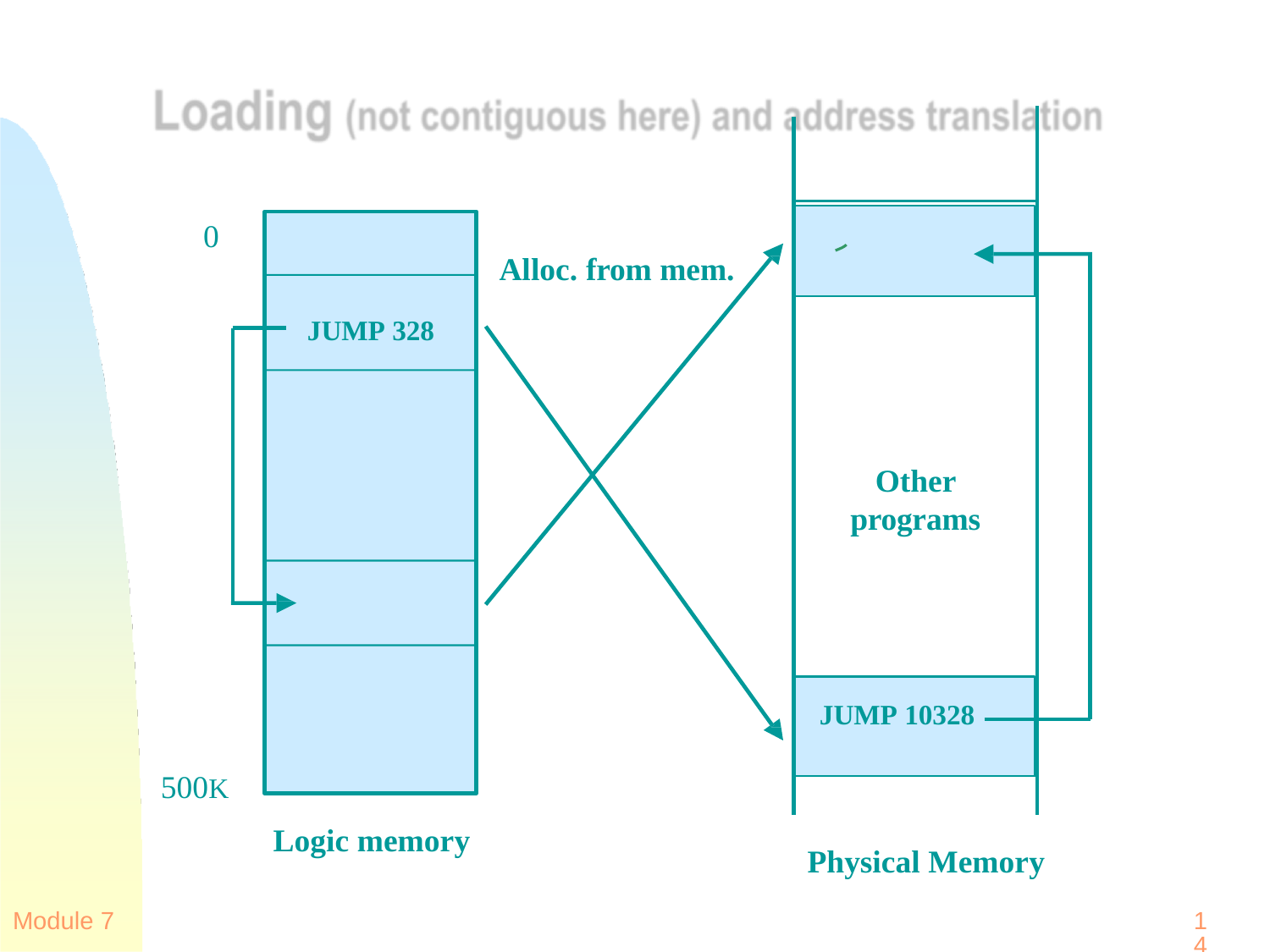

0

Alloc. from mem.
JUMP 328
Other
programs
JUMP 10328
500K
Logic memory
Physical Memory
Module 7
14